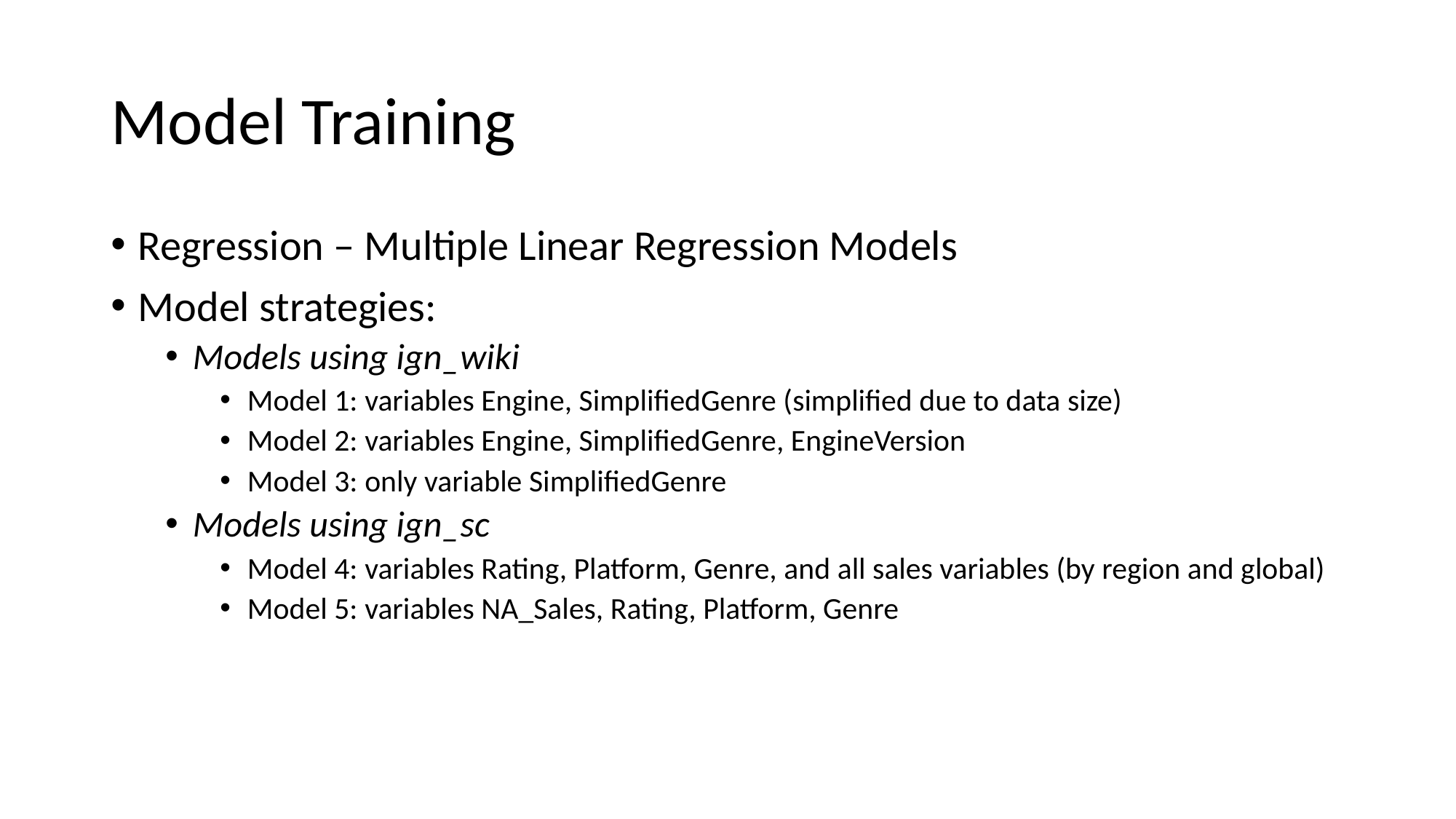

# Model Training
Regression – Multiple Linear Regression Models
Model strategies:
Models using ign_wiki
Model 1: variables Engine, SimplifiedGenre (simplified due to data size)
Model 2: variables Engine, SimplifiedGenre, EngineVersion
Model 3: only variable SimplifiedGenre
Models using ign_sc
Model 4: variables Rating, Platform, Genre, and all sales variables (by region and global)
Model 5: variables NA_Sales, Rating, Platform, Genre